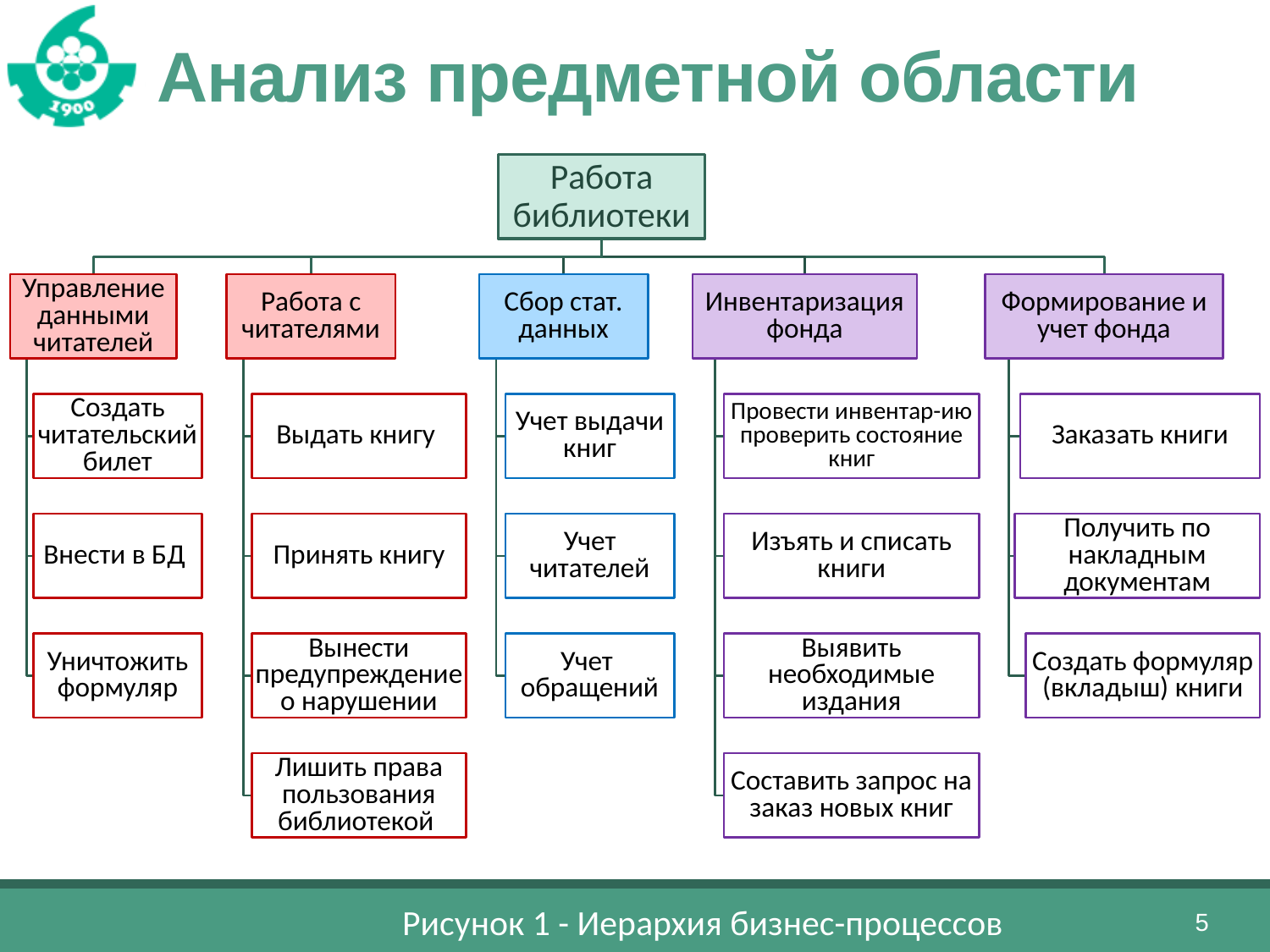

# Анализ предметной области
Работа библиотеки
Управление данными читателей
Создать читательский билет
Внести в БД
Уничтожить формуляр
Работа с читателями
Выдать книгу
Принять книгу
Вынести предупреждение о нарушении
Лишить права пользования библиотекой
Сбор стат. данных
Учет выдачи книг
Учет читателей
Учет  обращений
Инвентаризация фонда
Провести инвентар-ию проверить состояние книг
Изъять и списать книги
Выявить необходимые издания
Составить запрос на заказ новых книг
Формирование и учет фонда
Заказать книги
Получить по накладным документам
Создать формуляр (вкладыш) книги
Рисунок 1 - Иерархия бизнес-процессов
5